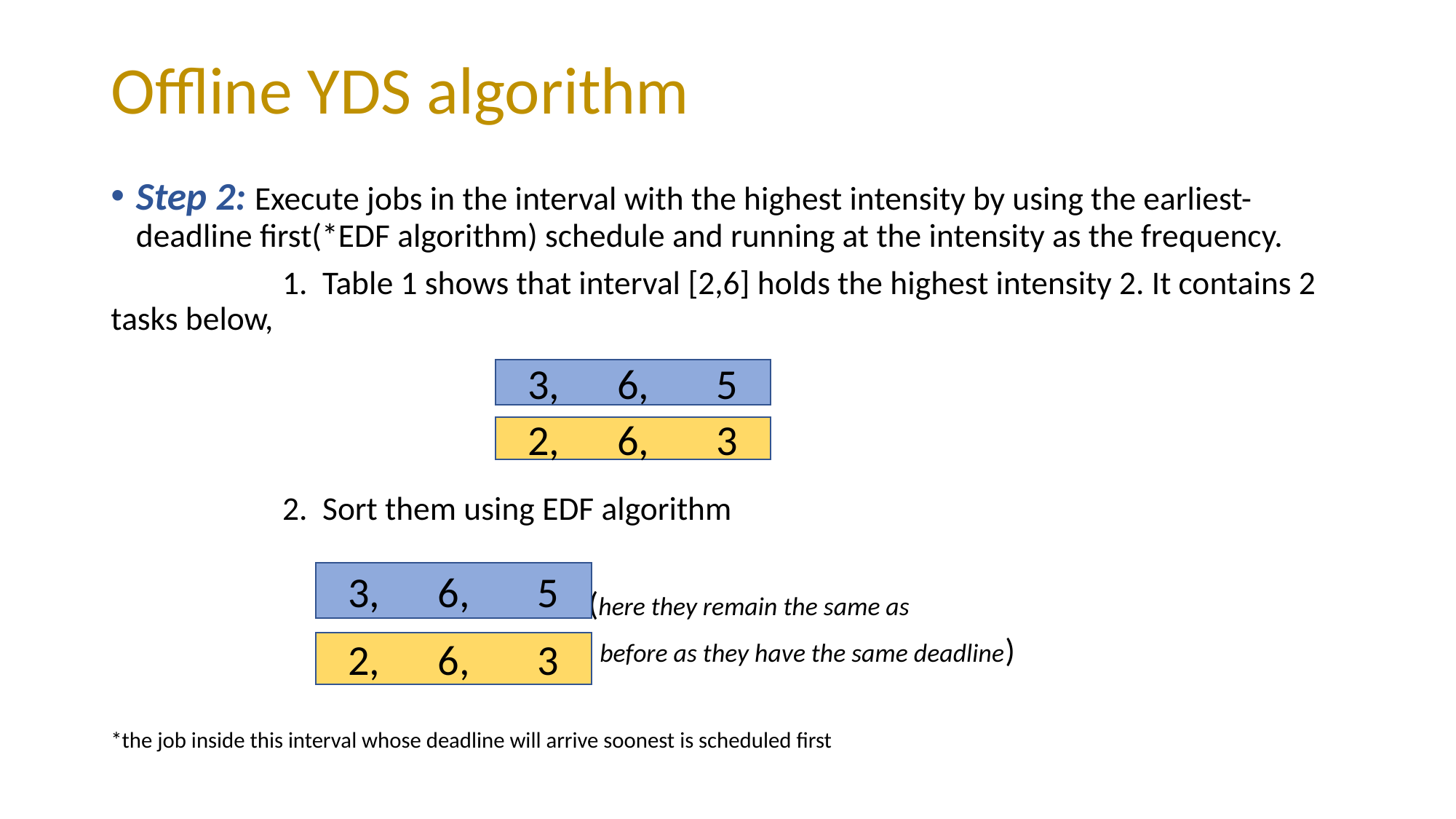

# Offline YDS algorithm
Step 2: Execute jobs in the interval with the highest intensity by using the earliest-deadline first(*EDF algorithm) schedule and running at the intensity as the frequency.
                       1.  Table 1 shows that interval [2,6] holds the highest intensity 2. It contains 2 tasks below,

                       2.  Sort them using EDF algorithm

                                                                (here they remain the same as
                                                                                    before as they have the same deadline)

*the job inside this interval whose deadline will arrive soonest is scheduled first
3,      6,       5
2,      6,       3
3,      6,       5
2,      6,       3